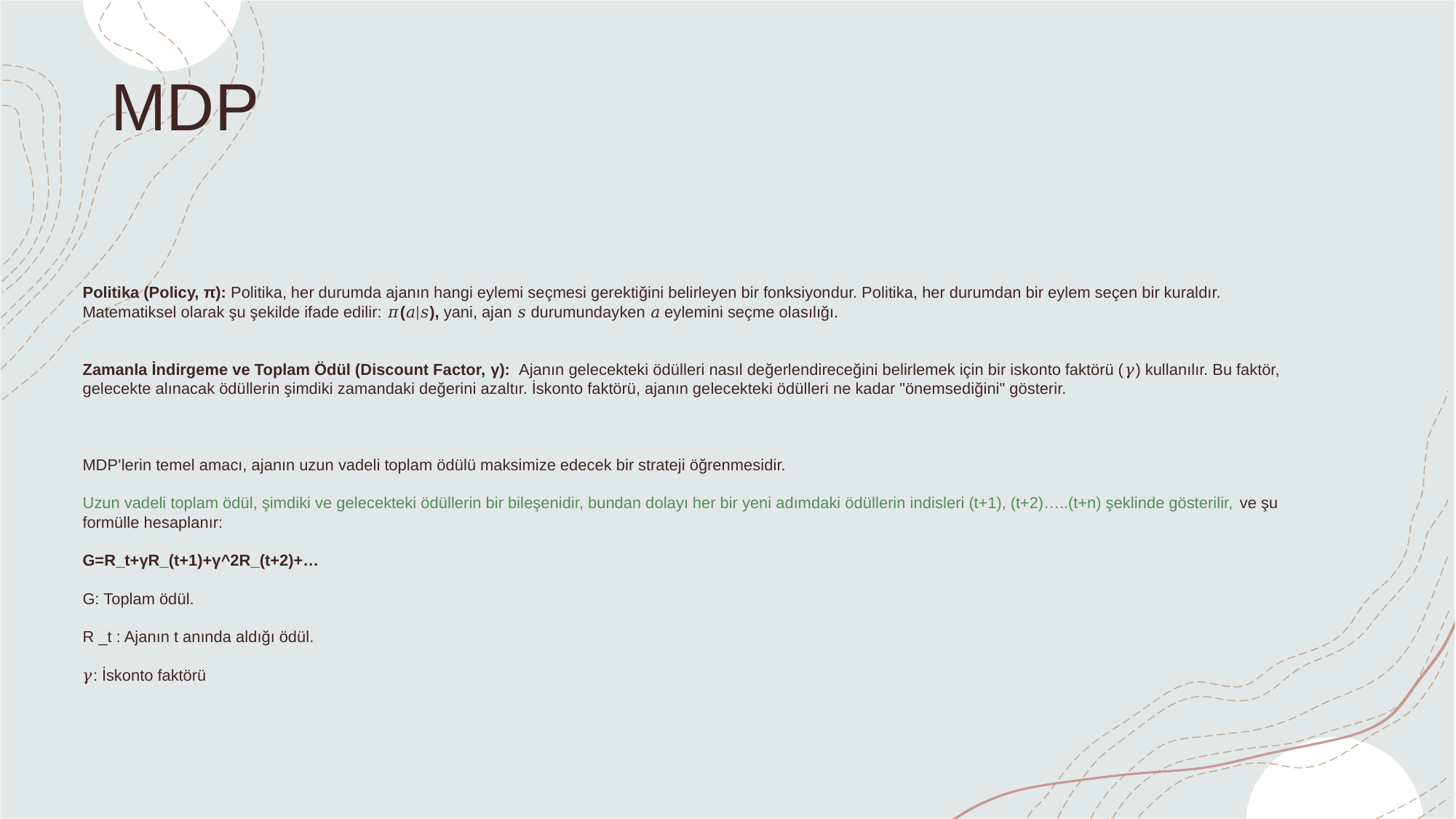

# MDP

Politika (Policy, π): Politika, her durumda ajanın hangi eylemi seçmesi gerektiğini belirleyen bir fonksiyondur. Politika, her durumdan bir eylem seçen bir kuraldır. Matematiksel olarak şu şekilde ifade edilir: 𝜋(𝑎∣𝑠), yani, ajan 𝑠 durumundayken 𝑎 eylemini seçme olasılığı.

Zamanla İndirgeme ve Toplam Ödül (Discount Factor, γ):  Ajanın gelecekteki ödülleri nasıl değerlendireceğini belirlemek için bir iskonto faktörü (𝛾) kullanılır. Bu faktör, gelecekte alınacak ödüllerin şimdiki zamandaki değerini azaltır. İskonto faktörü, ajanın gelecekteki ödülleri ne kadar "önemsediğini" gösterir.

MDP'lerin temel amacı, ajanın uzun vadeli toplam ödülü maksimize edecek bir strateji öğrenmesidir.

Uzun vadeli toplam ödül, şimdiki ve gelecekteki ödüllerin bir bileşenidir, bundan dolayı her bir yeni adımdaki ödüllerin indisleri (t+1), (t+2)…..(t+n) şeklinde gösterilir, ve şu formülle hesaplanır:

G=R_t+γR_(t+1)+γ^2R_(t+2)+…

G: Toplam ödül.

R _t​ : Ajanın t anında aldığı ödül.

𝛾: İskonto faktörü